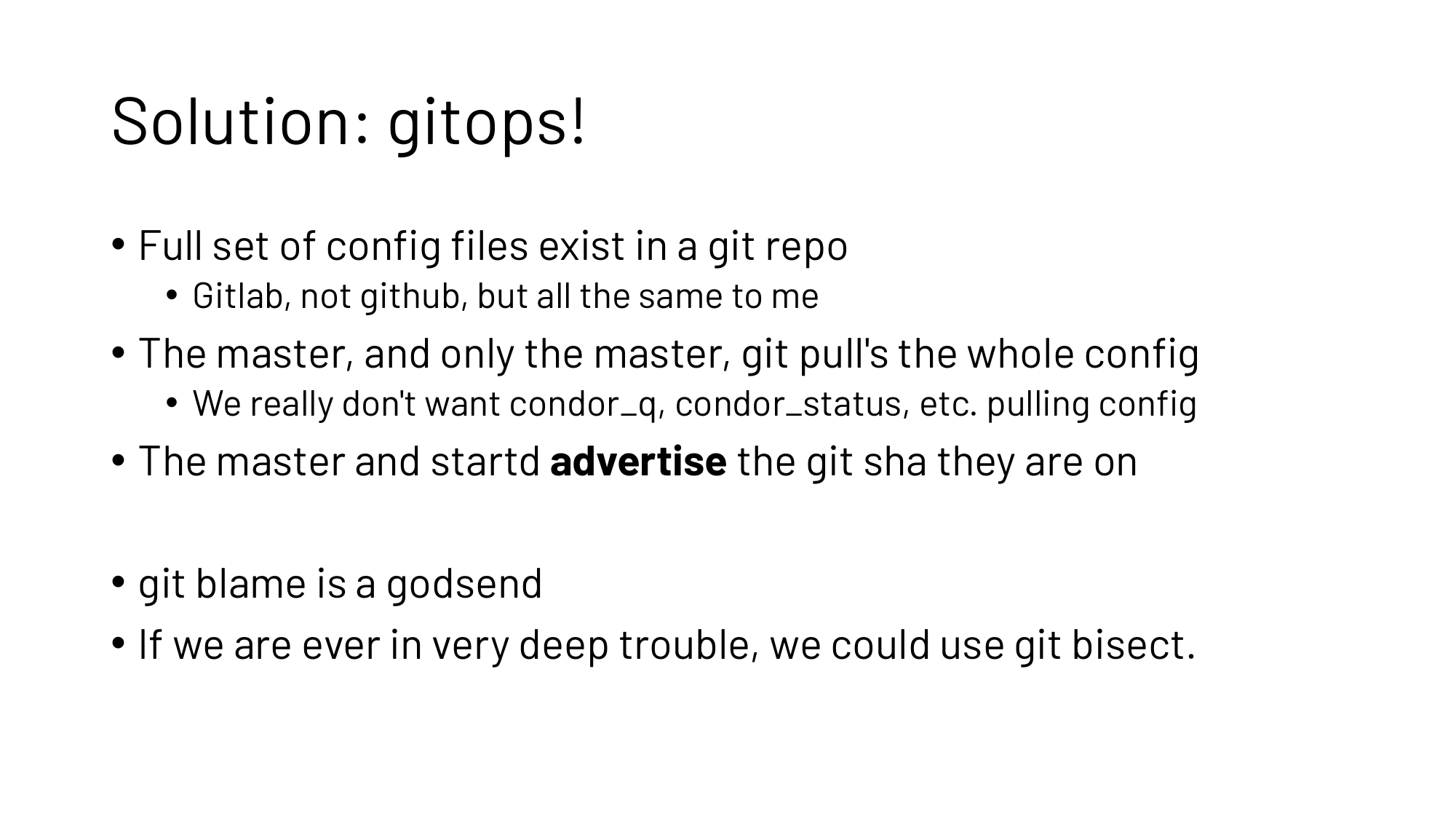

# Solution: gitops!
Full set of config files exist in a git repo
Gitlab, not github, but all the same to me
The master, and only the master, git pull's the whole config
We really don't want condor_q, condor_status, etc. pulling config
The master and startd advertise the git sha they are on

git blame is a godsend
If we are ever in very deep trouble, we could use git bisect.